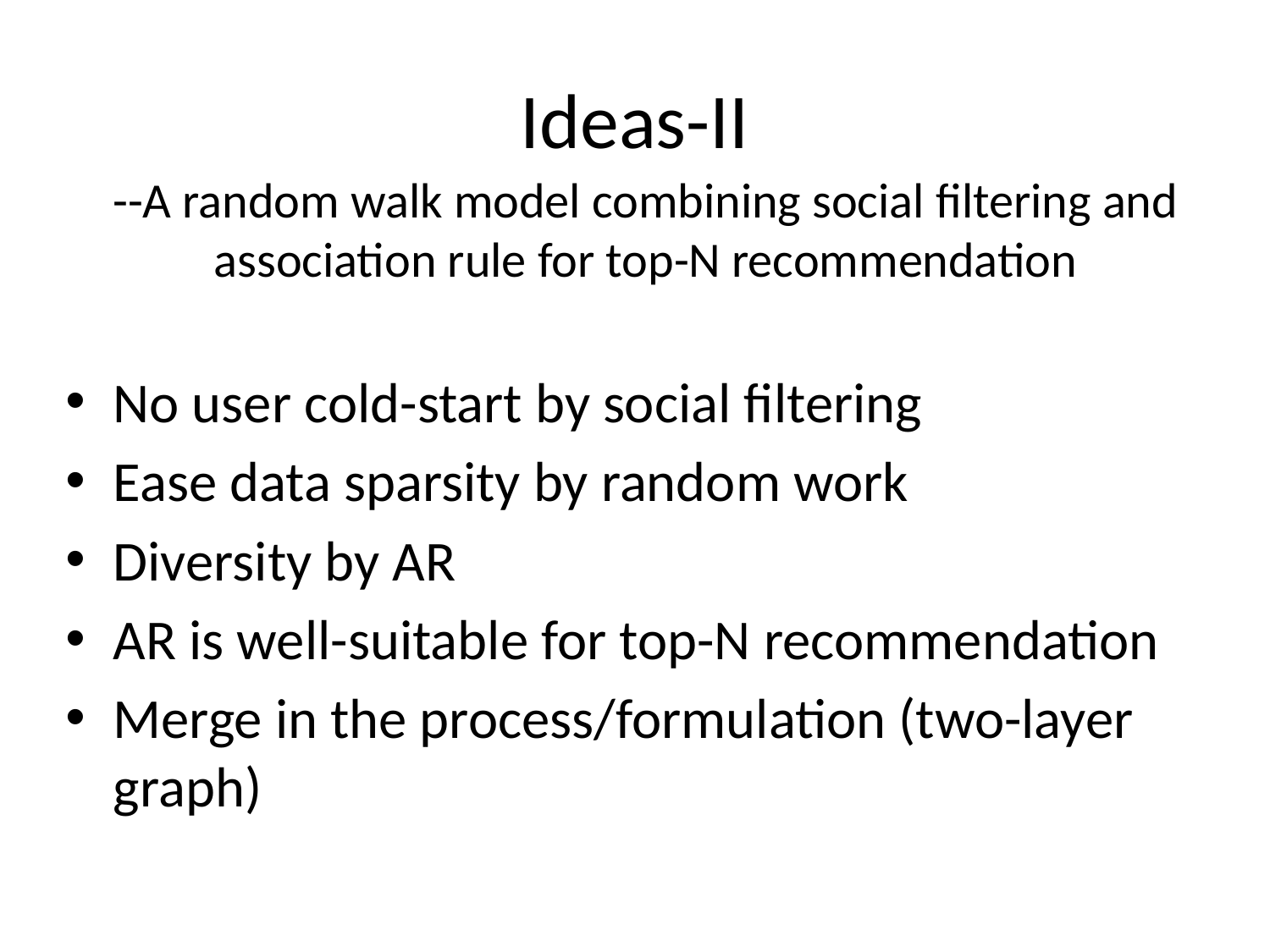

Ideas-II
# --A random walk model combining social filtering and association rule for top-N recommendation
No user cold-start by social filtering
Ease data sparsity by random work
Diversity by AR
AR is well-suitable for top-N recommendation
Merge in the process/formulation (two-layer graph)